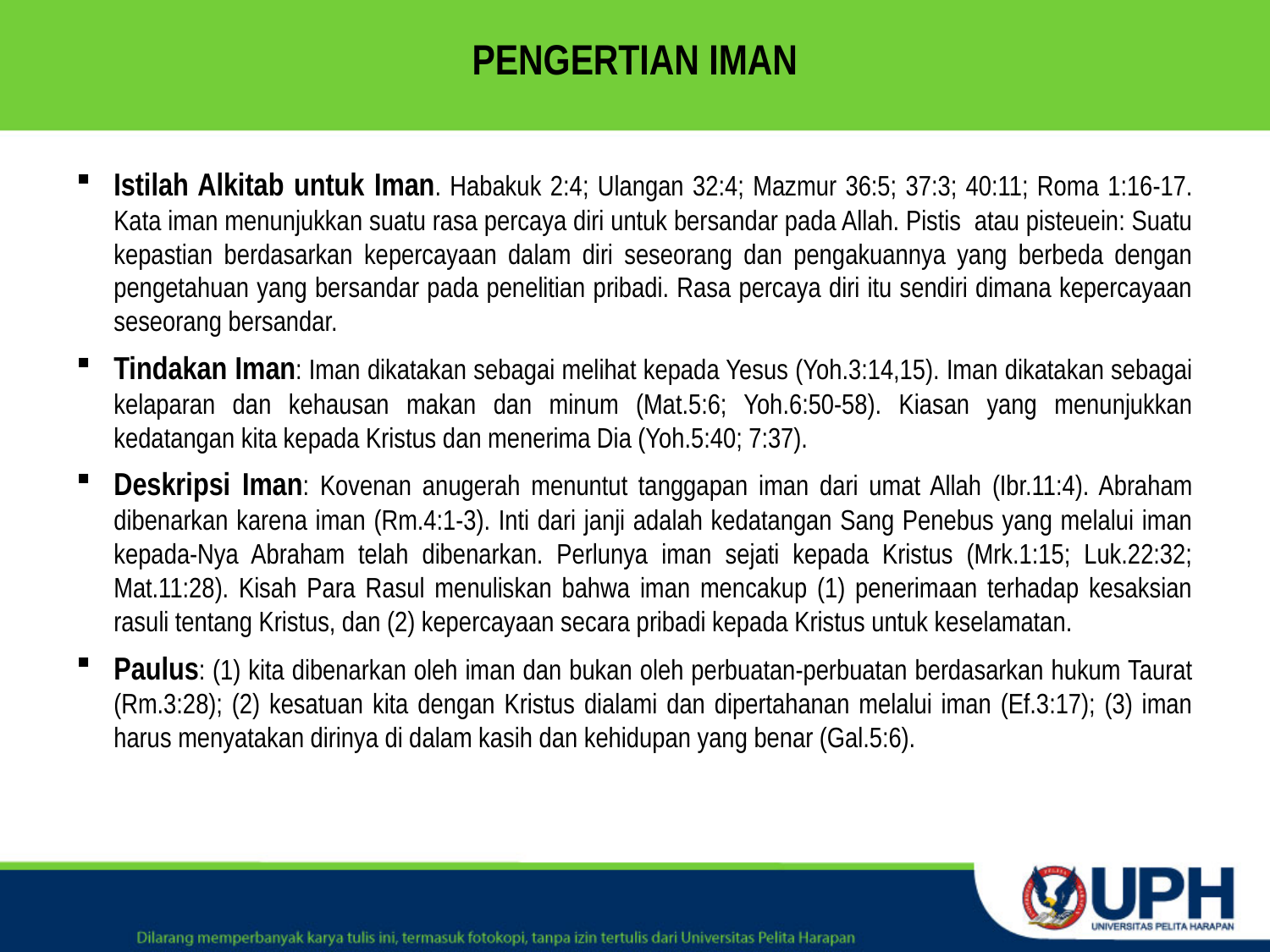

# PENGERTIAN IMAN
Istilah Alkitab untuk Iman. Habakuk 2:4; Ulangan 32:4; Mazmur 36:5; 37:3; 40:11; Roma 1:16-17. Kata iman menunjukkan suatu rasa percaya diri untuk bersandar pada Allah. Pistis  atau pisteuein: Suatu kepastian berdasarkan kepercayaan dalam diri seseorang dan pengakuannya yang berbeda dengan pengetahuan yang bersandar pada penelitian pribadi. Rasa percaya diri itu sendiri dimana kepercayaan seseorang bersandar.
Tindakan Iman: Iman dikatakan sebagai melihat kepada Yesus (Yoh.3:14,15). Iman dikatakan sebagai kelaparan dan kehausan makan dan minum (Mat.5:6; Yoh.6:50-58). Kiasan yang menunjukkan kedatangan kita kepada Kristus dan menerima Dia (Yoh.5:40; 7:37).
Deskripsi Iman: Kovenan anugerah menuntut tanggapan iman dari umat Allah (Ibr.11:4). Abraham dibenarkan karena iman (Rm.4:1-3). Inti dari janji adalah kedatangan Sang Penebus yang melalui iman kepada-Nya Abraham telah dibenarkan. Perlunya iman sejati kepada Kristus (Mrk.1:15; Luk.22:32; Mat.11:28). Kisah Para Rasul menuliskan bahwa iman mencakup (1) penerimaan terhadap kesaksian rasuli tentang Kristus, dan (2) kepercayaan secara pribadi kepada Kristus untuk keselamatan.
Paulus: (1) kita dibenarkan oleh iman dan bukan oleh perbuatan-perbuatan berdasarkan hukum Taurat (Rm.3:28); (2) kesatuan kita dengan Kristus dialami dan dipertahanan melalui iman (Ef.3:17); (3) iman harus menyatakan dirinya di dalam kasih dan kehidupan yang benar (Gal.5:6).